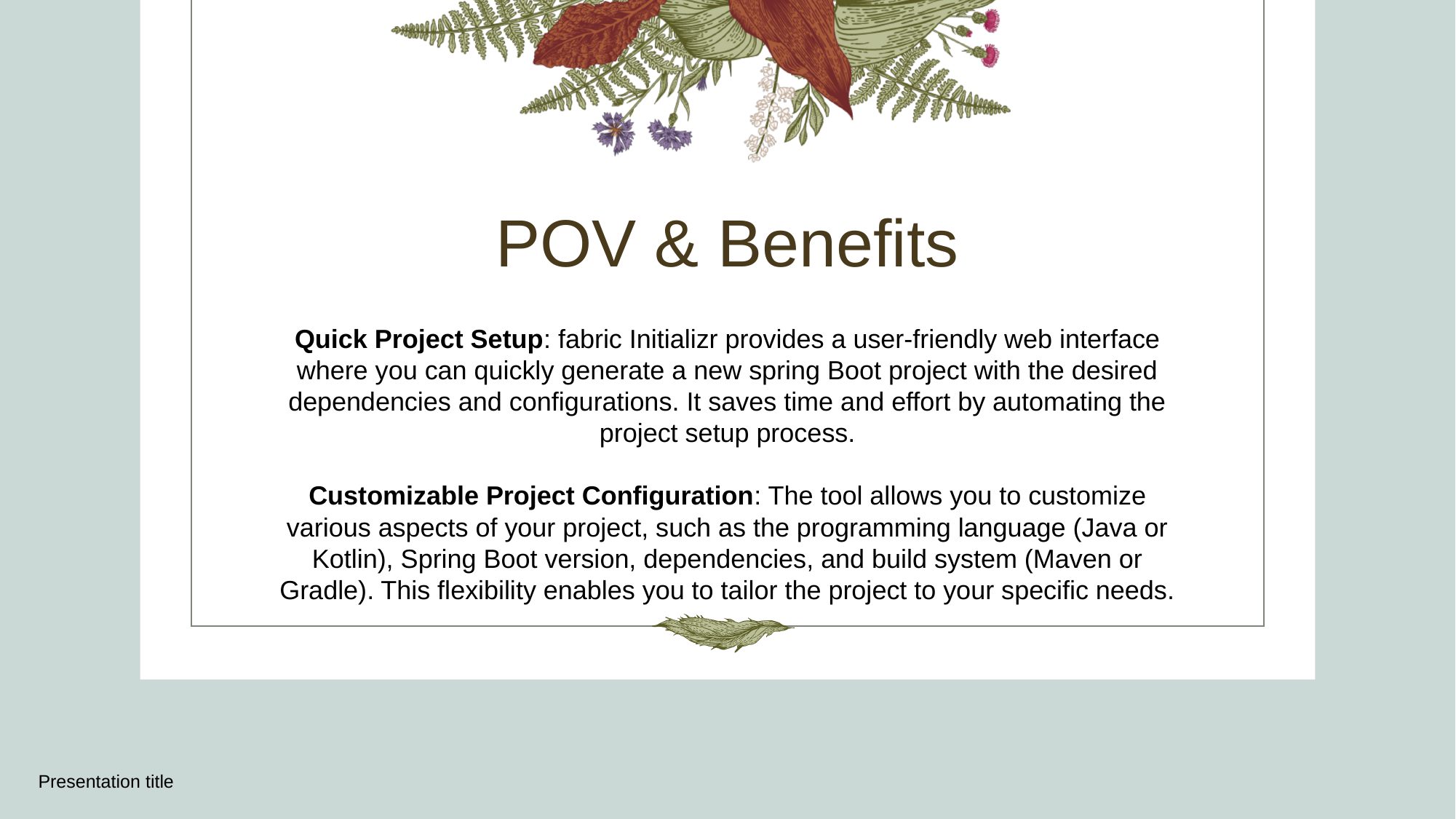

# POV & Benefits
Quick Project Setup: fabric Initializr provides a user-friendly web interface where you can quickly generate a new spring Boot project with the desired dependencies and configurations. It saves time and effort by automating the project setup process.

Customizable Project Configuration: The tool allows you to customize various aspects of your project, such as the programming language (Java or Kotlin), Spring Boot version, dependencies, and build system (Maven or Gradle). This flexibility enables you to tailor the project to your specific needs.

Presentation title
6